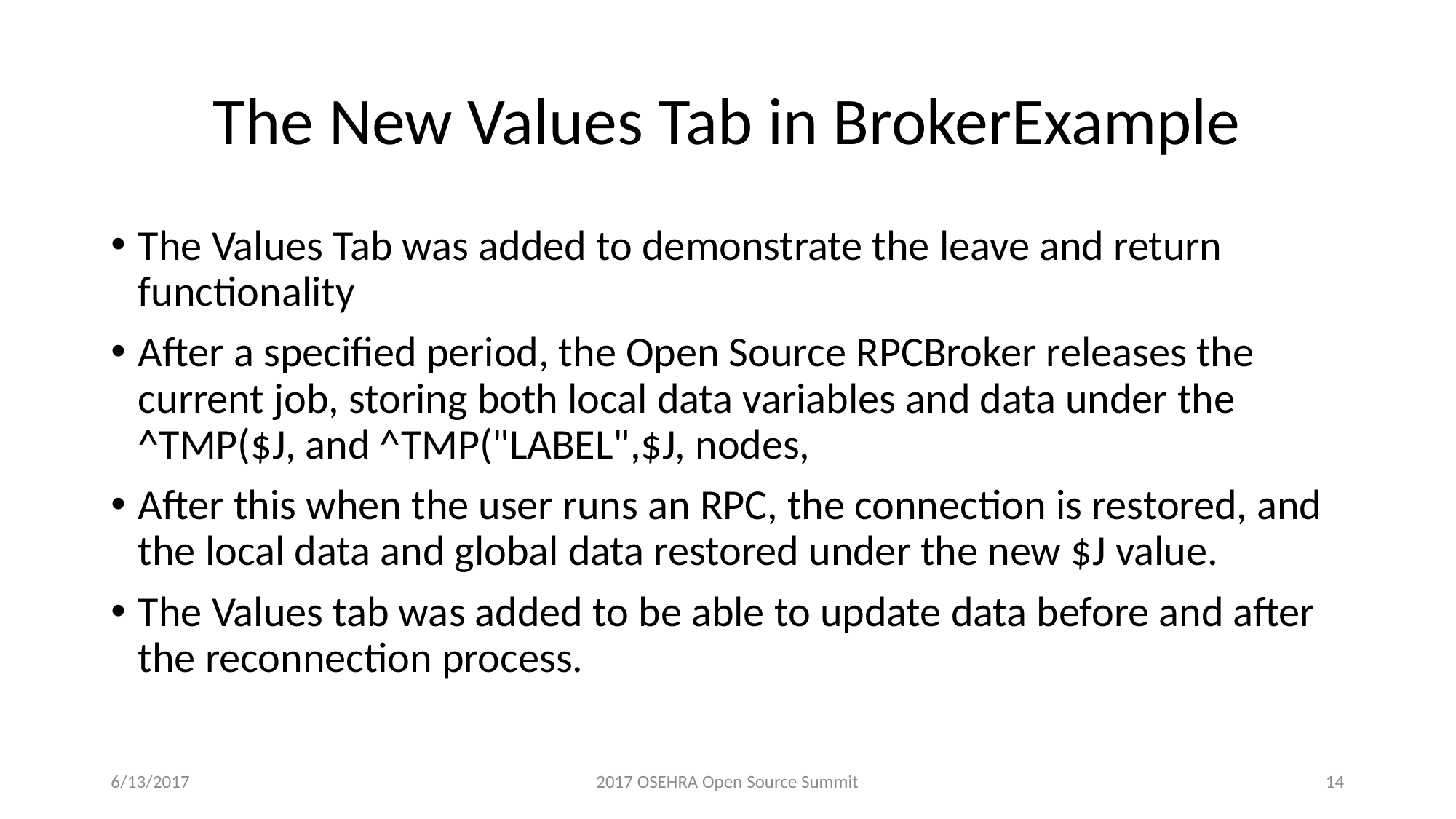

# The New Values Tab in BrokerExample
The Values Tab was added to demonstrate the leave and return functionality
After a specified period, the Open Source RPCBroker releases the current job, storing both local data variables and data under the ^TMP($J, and ^TMP("LABEL",$J, nodes,
After this when the user runs an RPC, the connection is restored, and the local data and global data restored under the new $J value.
The Values tab was added to be able to update data before and after the reconnection process.
6/13/2017
2017 OSEHRA Open Source Summit
14